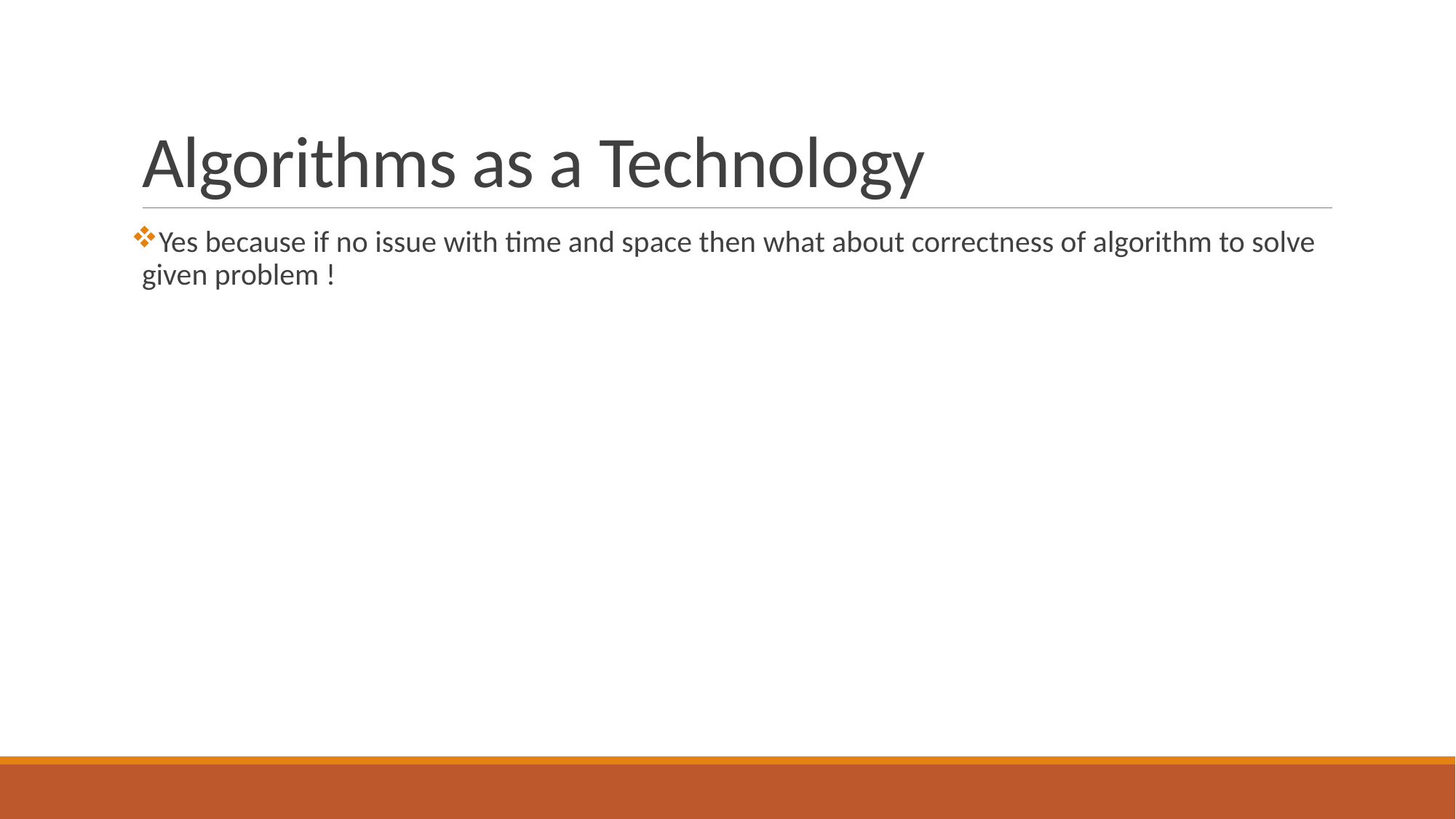

# Algorithms as a Technology
Yes because if no issue with time and space then what about correctness of algorithm to solve given problem !